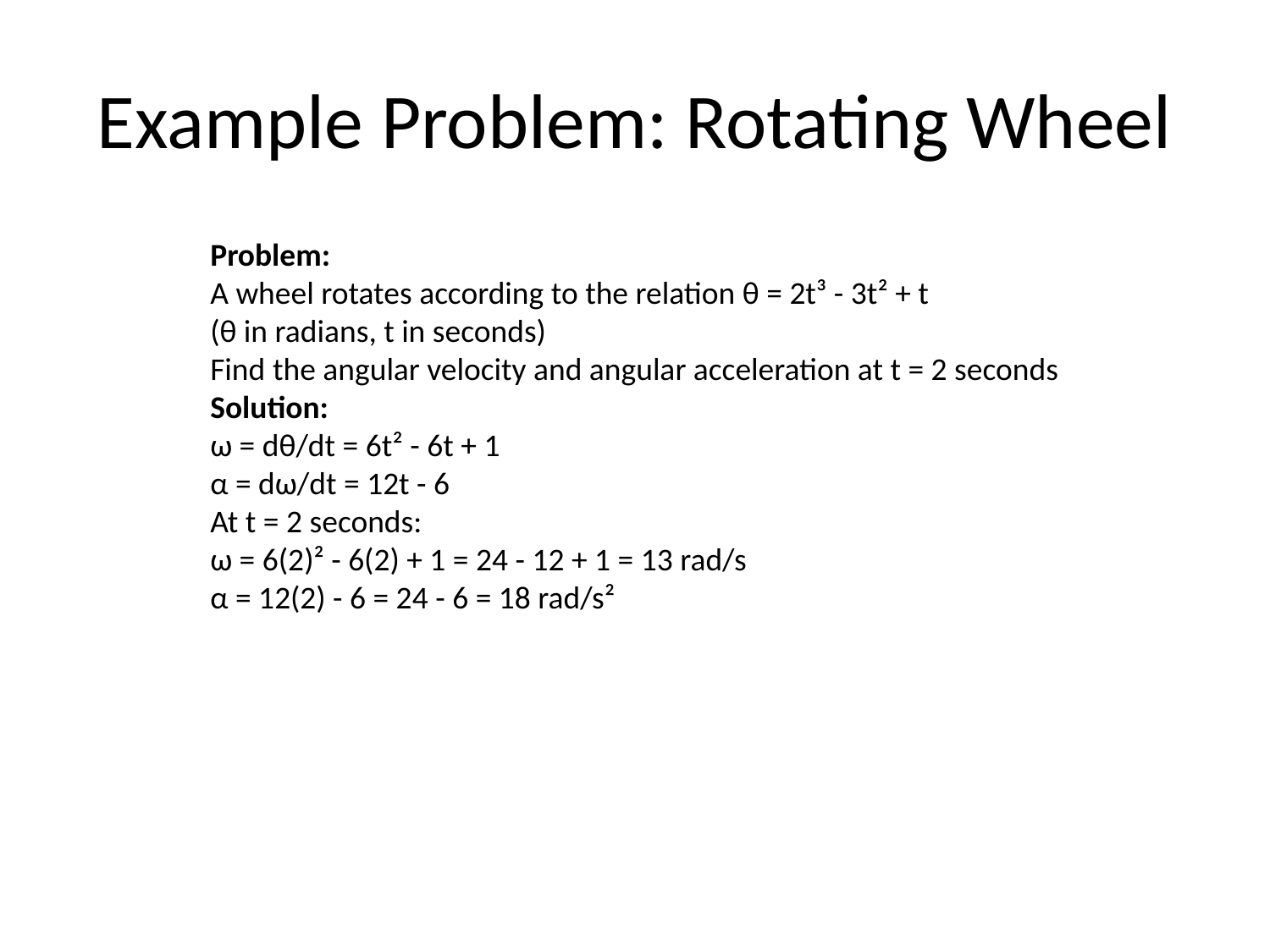

# Example Problem: Rotating Wheel

Problem:
A wheel rotates according to the relation θ = 2t³ - 3t² + t
(θ in radians, t in seconds)
Find the angular velocity and angular acceleration at t = 2 seconds
Solution:
ω = dθ/dt = 6t² - 6t + 1
α = dω/dt = 12t - 6
At t = 2 seconds:
ω = 6(2)² - 6(2) + 1 = 24 - 12 + 1 = 13 rad/s
α = 12(2) - 6 = 24 - 6 = 18 rad/s²